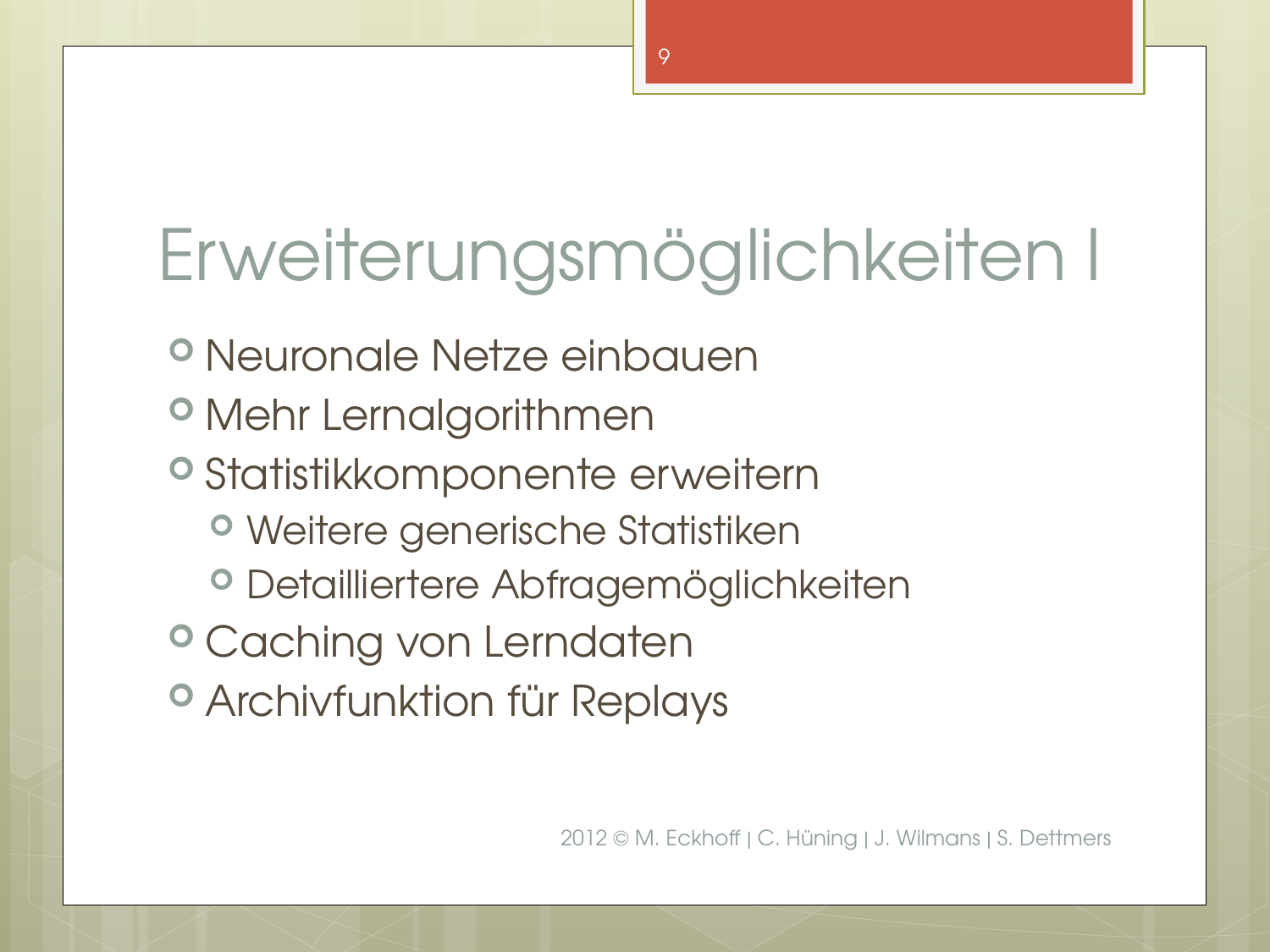

9
# Erweiterungsmöglichkeiten I
Neuronale Netze einbauen
Mehr Lernalgorithmen
Statistikkomponente erweitern
Weitere generische Statistiken
Detailliertere Abfragemöglichkeiten
Caching von Lerndaten
Archivfunktion für Replays

2012 © M. Eckhoff | C. Hüning | J. Wilmans | S. Dettmers